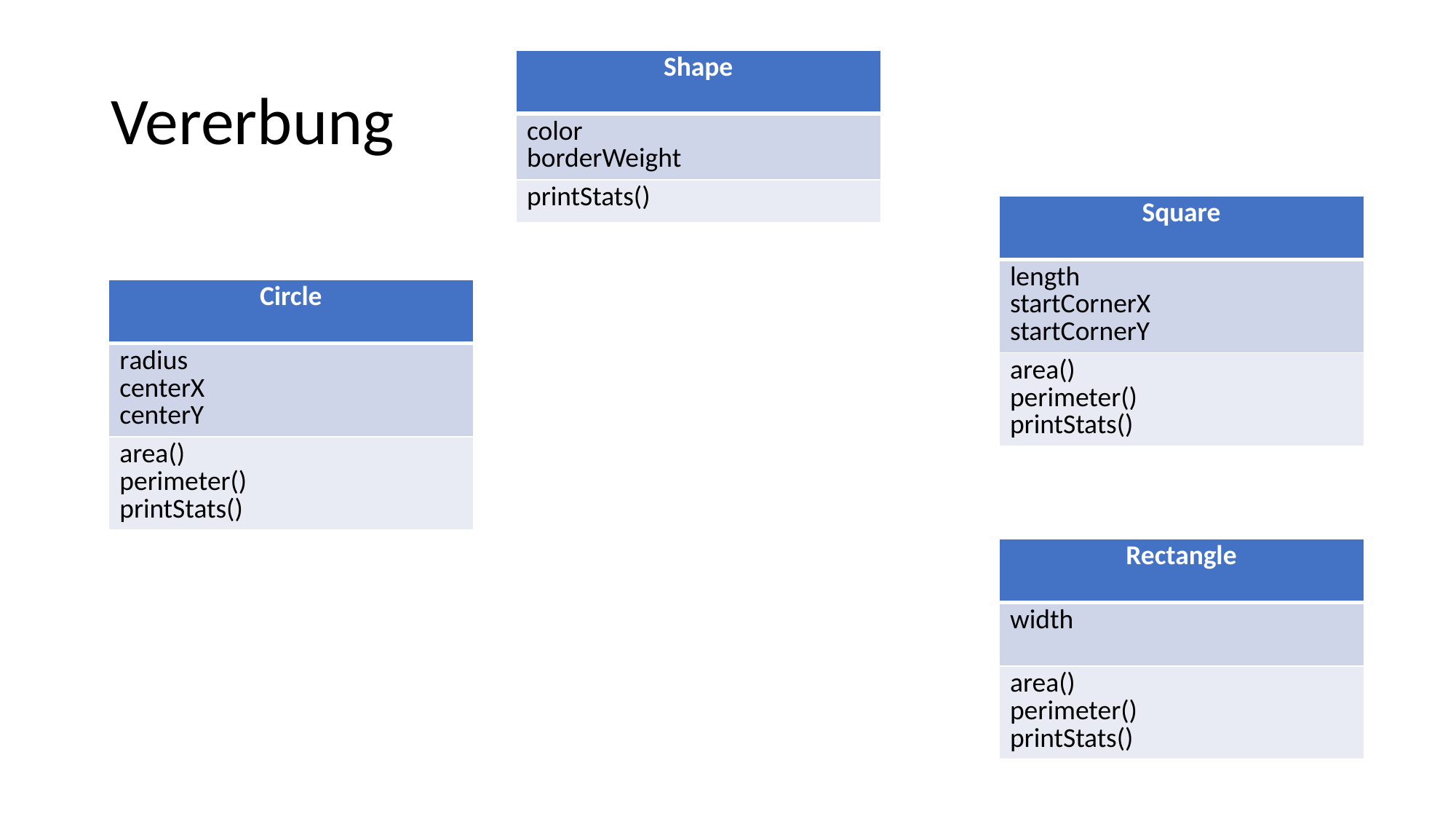

# Vererbung
| Shape |
| --- |
| color borderWeight |
| printStats() |
| Square |
| --- |
| length startCornerX startCornerY |
| area() perimeter() printStats() |

| Circle |
| --- |
| radius centerX centerY |
| area() perimeter() printStats() |
| Rectangle |
| --- |
| width |
| area() perimeter() printStats() |